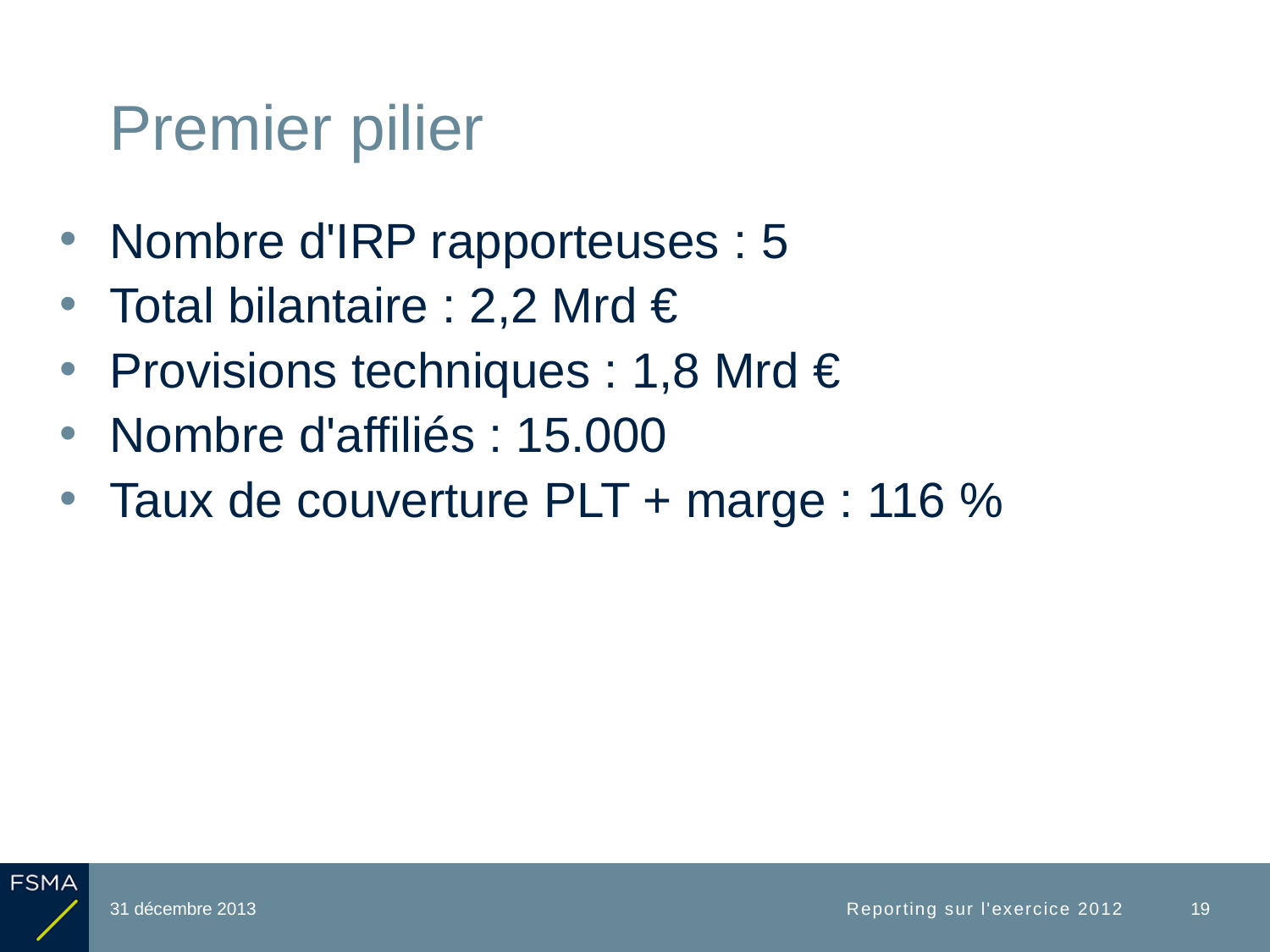

# Premier pilier
Nombre d'IRP rapporteuses : 5
Total bilantaire : 2,2 Mrd €
Provisions techniques : 1,8 Mrd €
Nombre d'affiliés : 15.000
Taux de couverture PLT + marge : 116 %

31 décembre 2013
Reporting sur l'exercice 2012
19